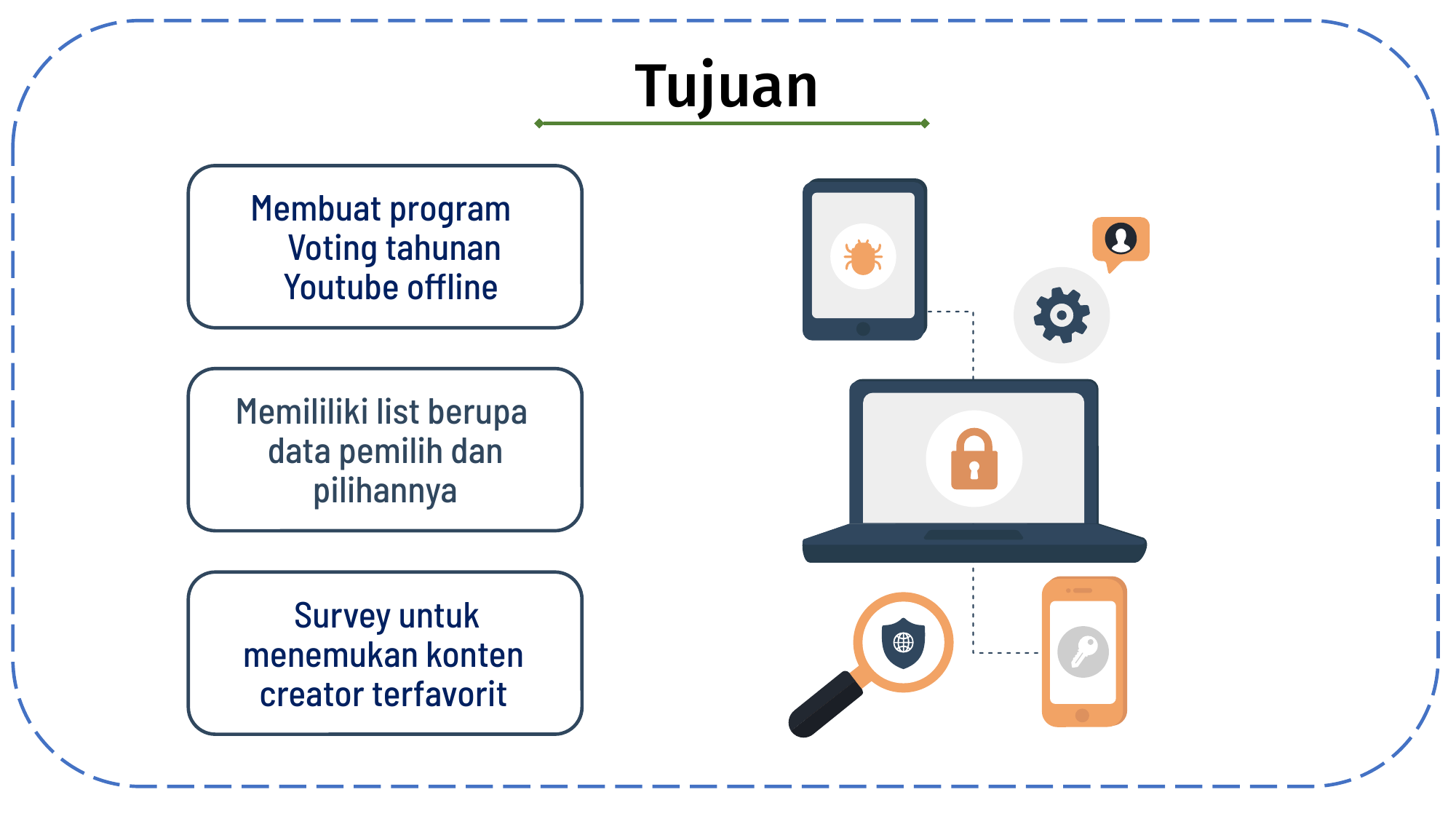

# Tujuan

Membuat program Voting tahunan Youtube offline

Memililiki list berupa
data pemilih dan pilihannya

 Survey untuk menemukan konten creator terfavorit